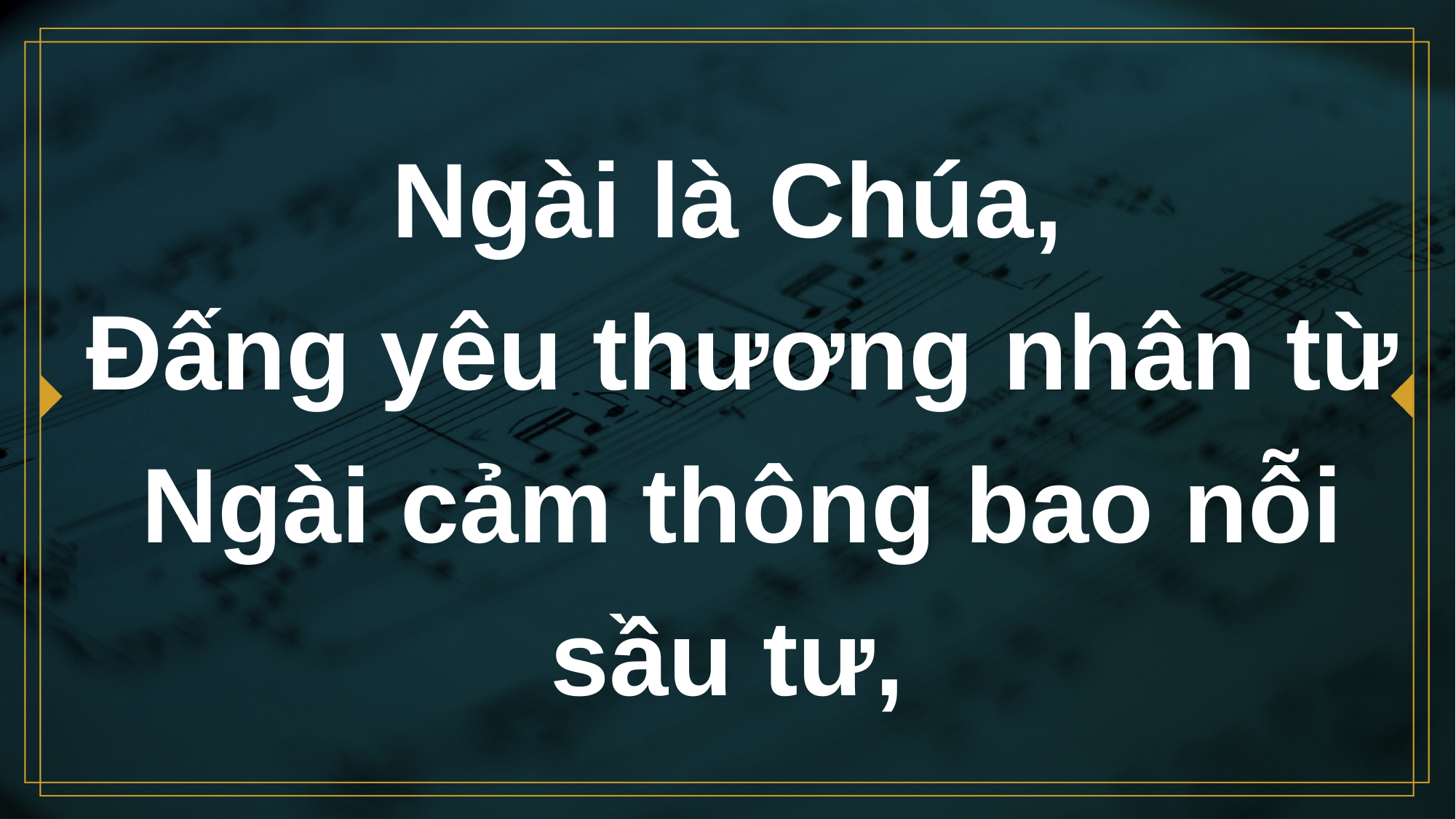

# Ngài là Chúa, Đấng yêu thương nhân từ Ngài cảm thông bao nỗi sầu tư,